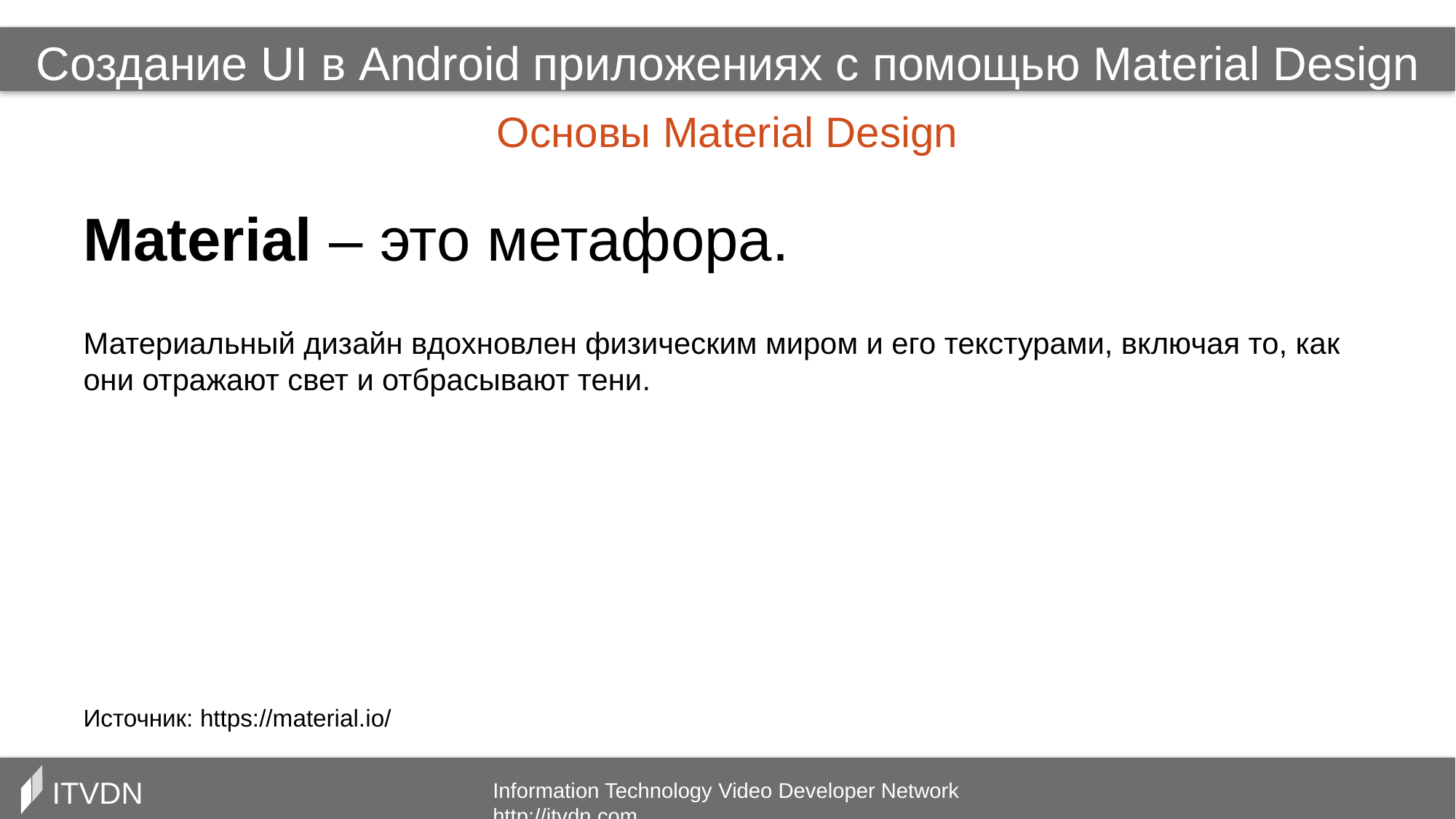

Создание UI в Android приложениях с помощью Material Design
Основы Material Design
Material – это метафора.

Материальный дизайн вдохновлен физическим миром и его текстурами, включая то, как они отражают свет и отбрасывают тени.

Источник: https://material.io/

ITVDN
Information Technology Video Developer Network                                                       http://itvdn.com